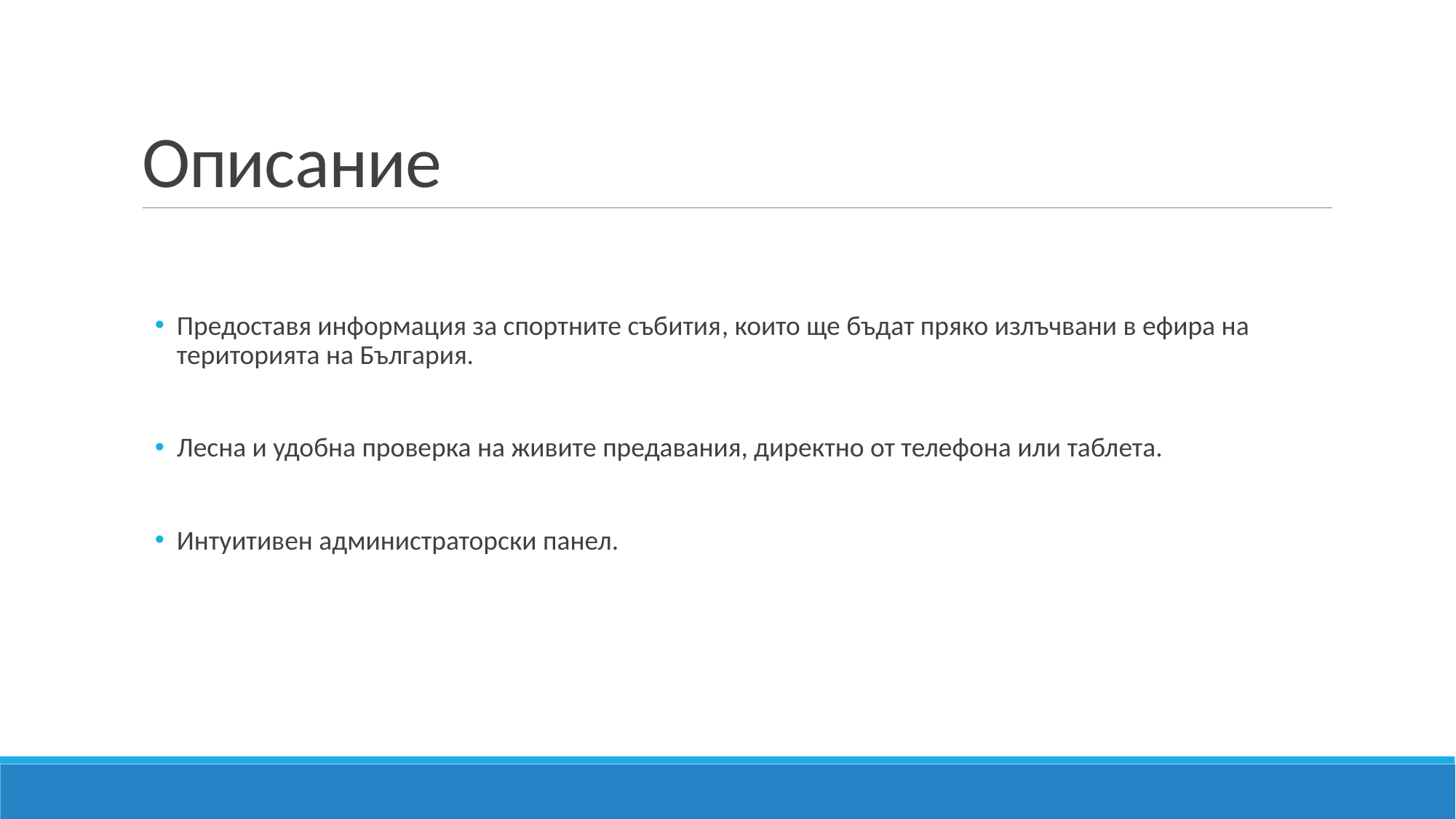

# Описание
Предоставя информация за спортните събития, които ще бъдат пряко излъчвани в ефира на територията на България.

Лесна и удобна проверка на живите предавания, директно от телефона или таблета.

Интуитивен администраторски панел.